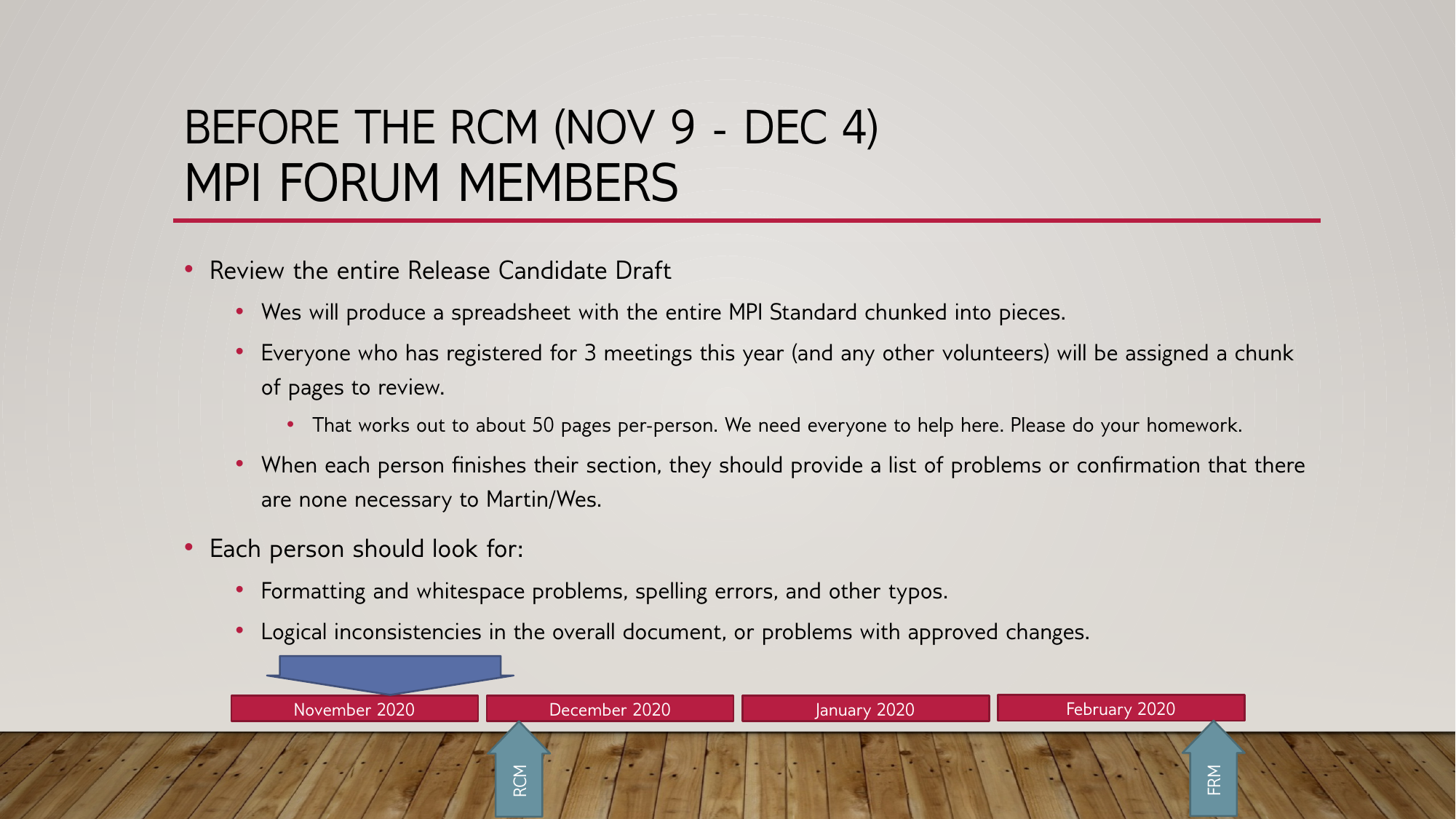

# Before the RCM (Nov 9 - Dec 4) MPI Forum Members
Review the entire Release Candidate Draft
Wes will produce a spreadsheet with the entire MPI Standard chunked into pieces.
Everyone who has registered for 3 meetings this year (and any other volunteers) will be assigned a chunk of pages to review.
That works out to about 50 pages per-person. We need everyone to help here. Please do your homework.
When each person finishes their section, they should provide a list of problems or confirmation that there are none necessary to Martin/Wes.
Each person should look for:
Formatting and whitespace problems, spelling errors, and other typos.
Logical inconsistencies in the overall document, or problems with approved changes.

February 2020
November 2020
December 2020
January 2020
FRM
RCM